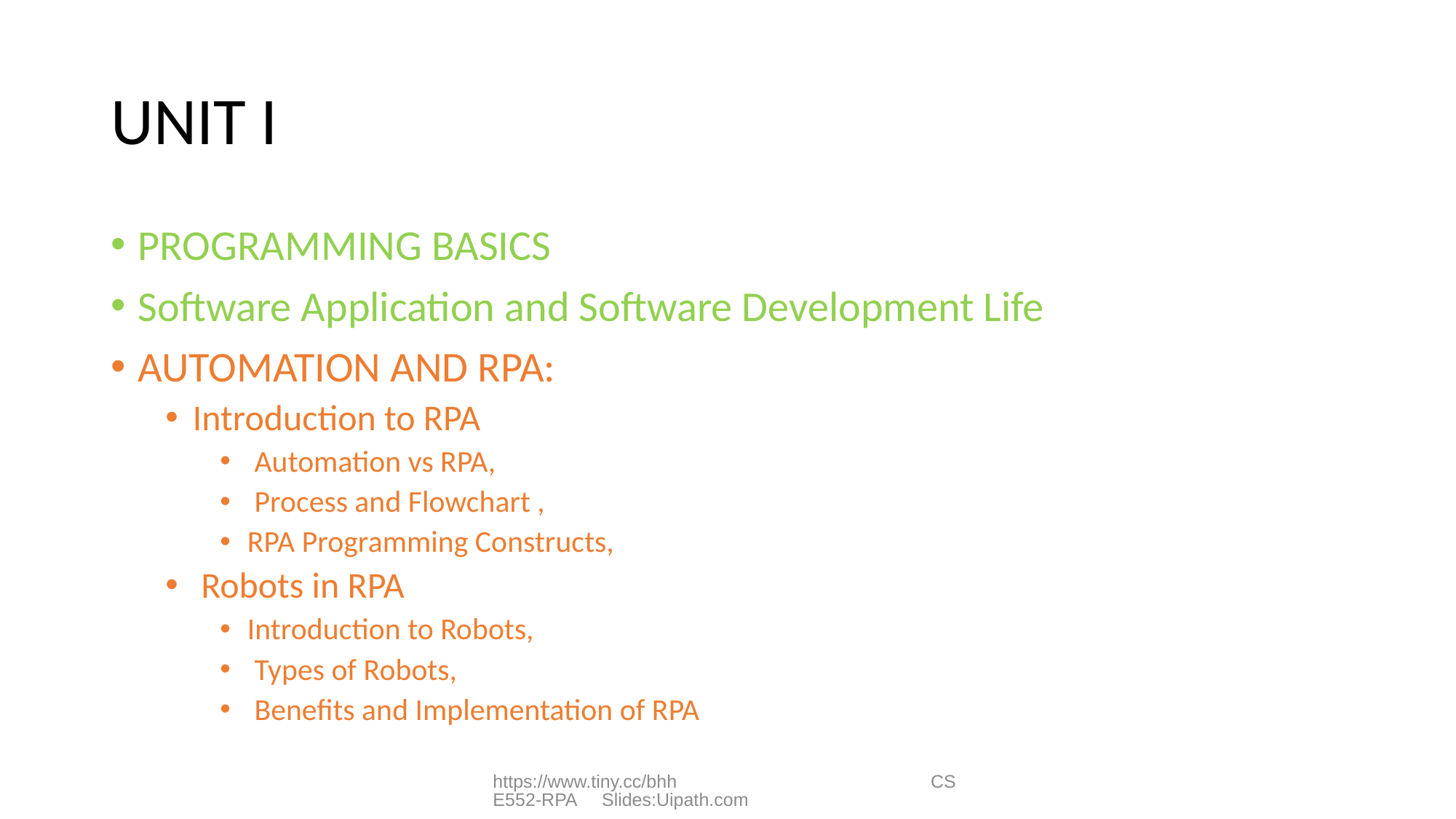

# UNIT I
PROGRAMMING BASICS
Software Application and Software Development Life
AUTOMATION AND RPA:
Introduction to RPA
 Automation vs RPA,
 Process and Flowchart ,
RPA Programming Constructs,
 Robots in RPA
Introduction to Robots,
 Types of Robots,
 Benefits and Implementation of RPA
https://www.tiny.cc/bhh                                                  CSE552-RPA     Slides:Uipath.com